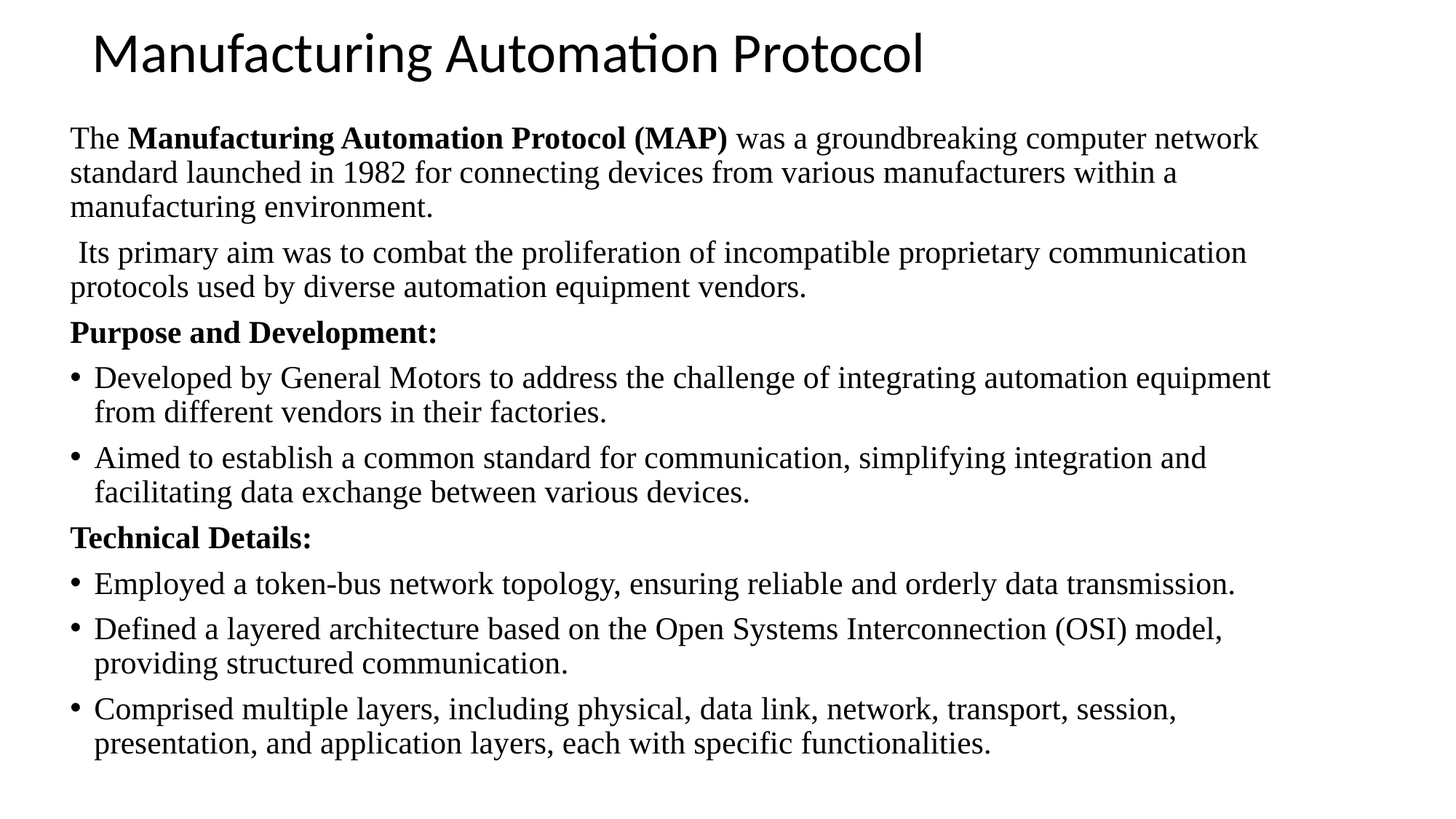

# Manufacturing Automation Protocol
The Manufacturing Automation Protocol (MAP) was a groundbreaking computer network standard launched in 1982 for connecting devices from various manufacturers within a manufacturing environment.
 Its primary aim was to combat the proliferation of incompatible proprietary communication protocols used by diverse automation equipment vendors.
Purpose and Development:
Developed by General Motors to address the challenge of integrating automation equipment from different vendors in their factories.
Aimed to establish a common standard for communication, simplifying integration and facilitating data exchange between various devices.
Technical Details:
Employed a token-bus network topology, ensuring reliable and orderly data transmission.
Defined a layered architecture based on the Open Systems Interconnection (OSI) model, providing structured communication.
Comprised multiple layers, including physical, data link, network, transport, session, presentation, and application layers, each with specific functionalities.